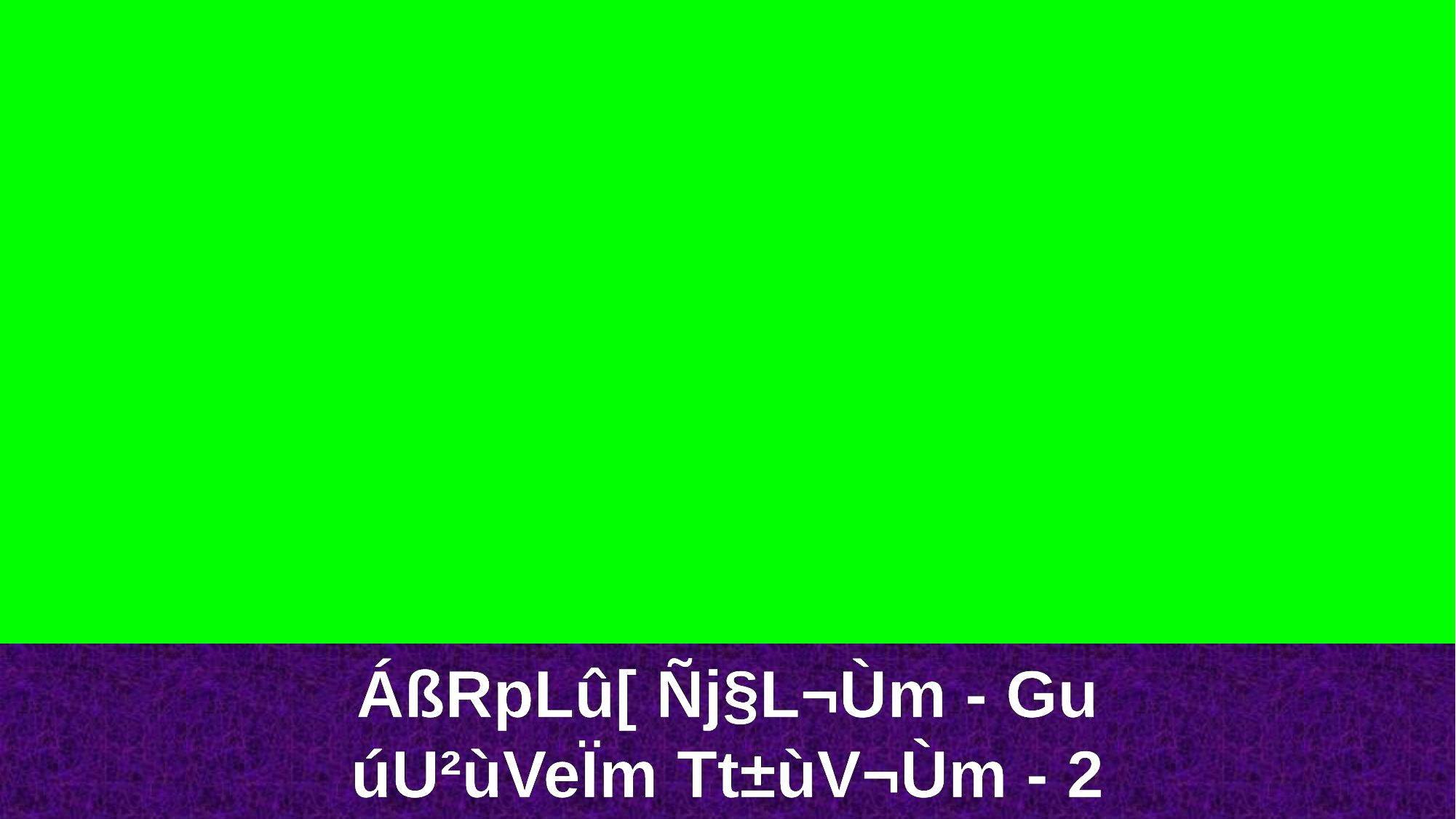

ÁßRpLû[ Ñj§L¬Ùm - Gu
úU²ùVeÏm Tt±ùV¬Ùm - 2